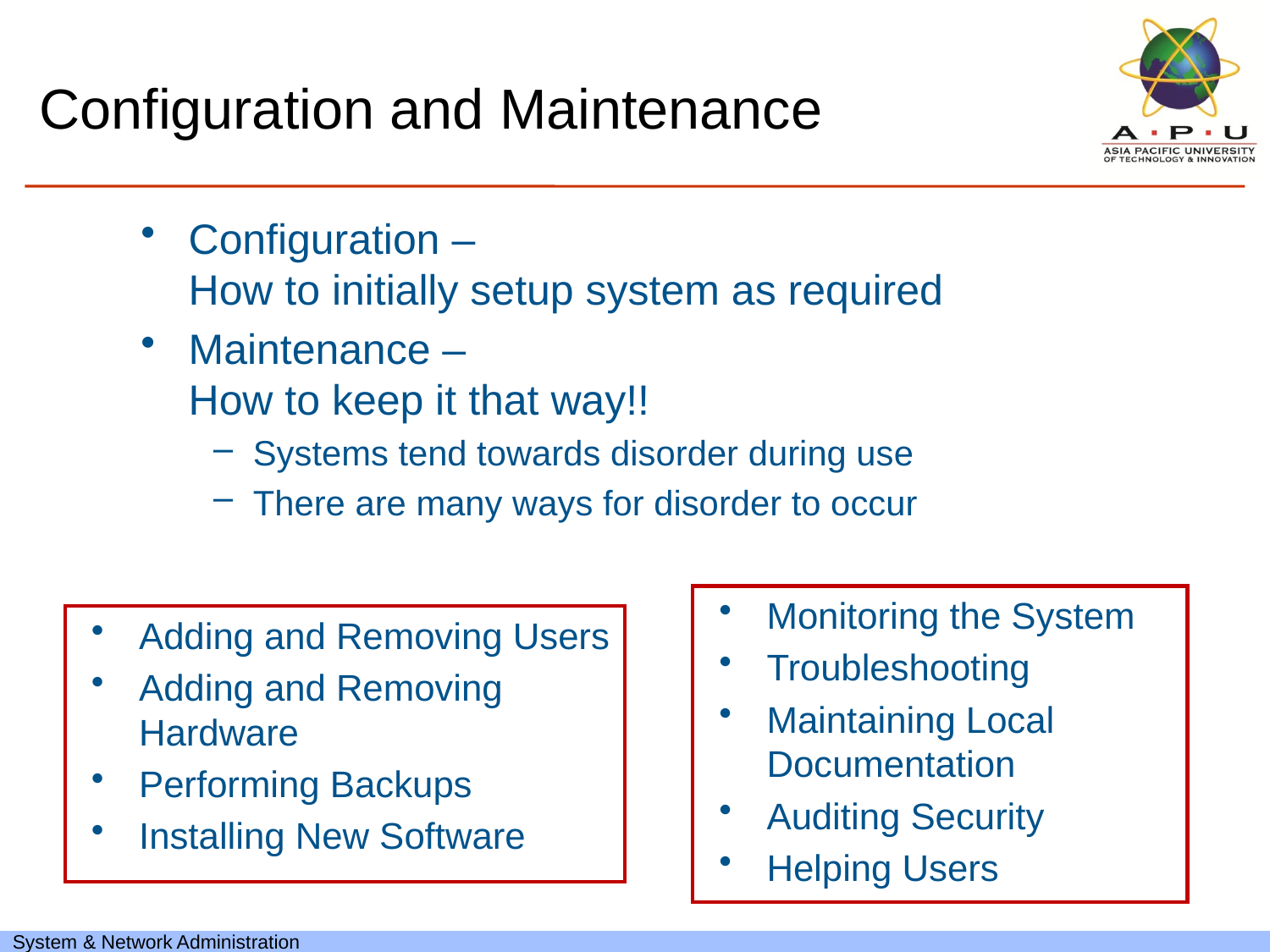

Configuration and Maintenance
Configuration –
How to initially setup system as required
Maintenance –
How to keep it that way!!
Systems tend towards disorder during use
There are many ways for disorder to occur
Monitoring the System
Troubleshooting
Maintaining Local Documentation
Auditing Security
Helping Users

Adding and Removing Users
Adding and Removing Hardware
Performing Backups
Installing New Software